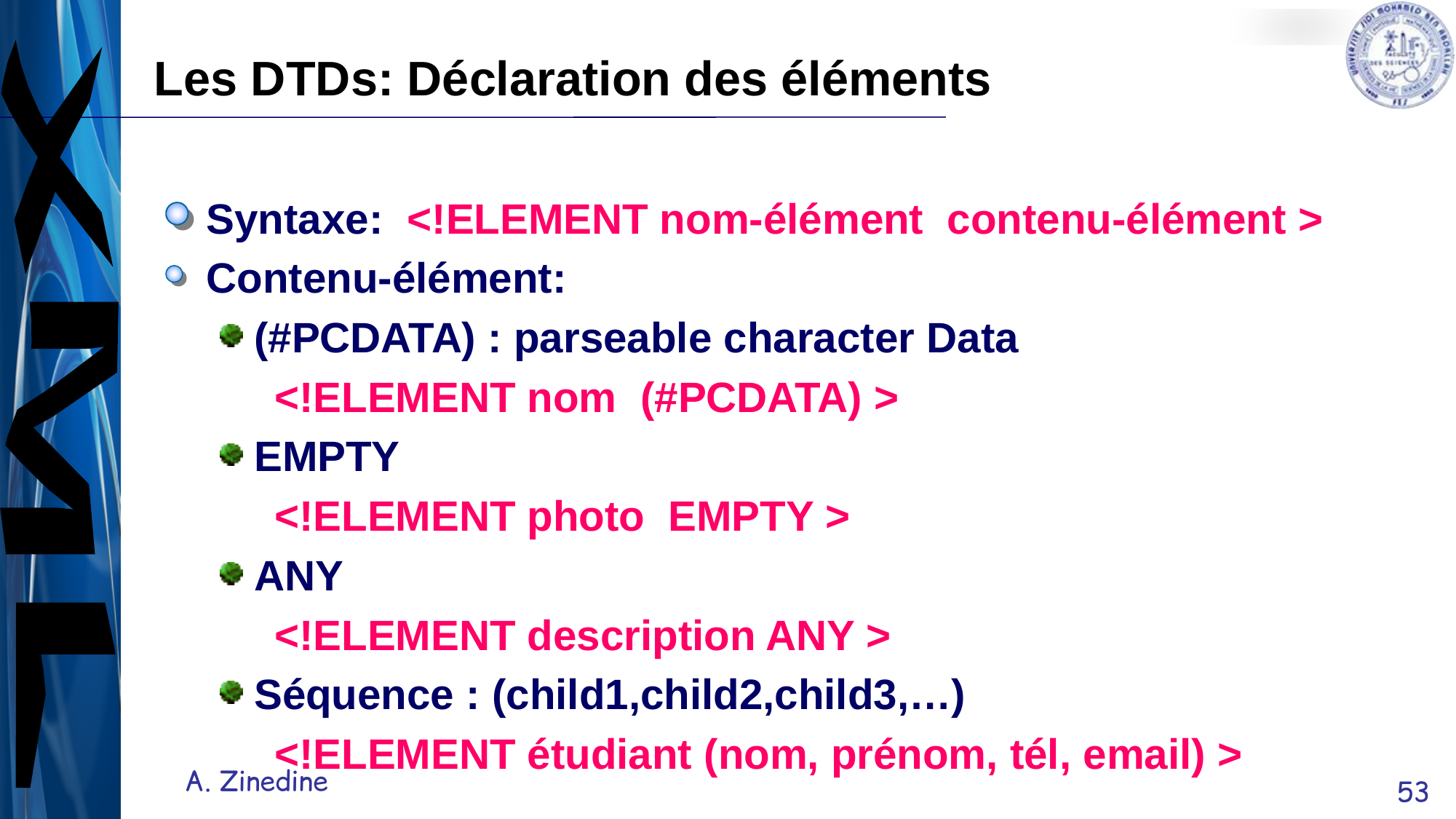

# Les DTDs: Déclaration des éléments
Syntaxe:  <!ELEMENT nom-élément  contenu-élément >
Contenu-élément:
(#PCDATA) : parseable character Data
<!ELEMENT nom  (#PCDATA) >
EMPTY
<!ELEMENT photo  EMPTY >
ANY
<!ELEMENT description ANY >
Séquence : (child1,child2,child3,…)
<!ELEMENT étudiant (nom, prénom, tél, email) >